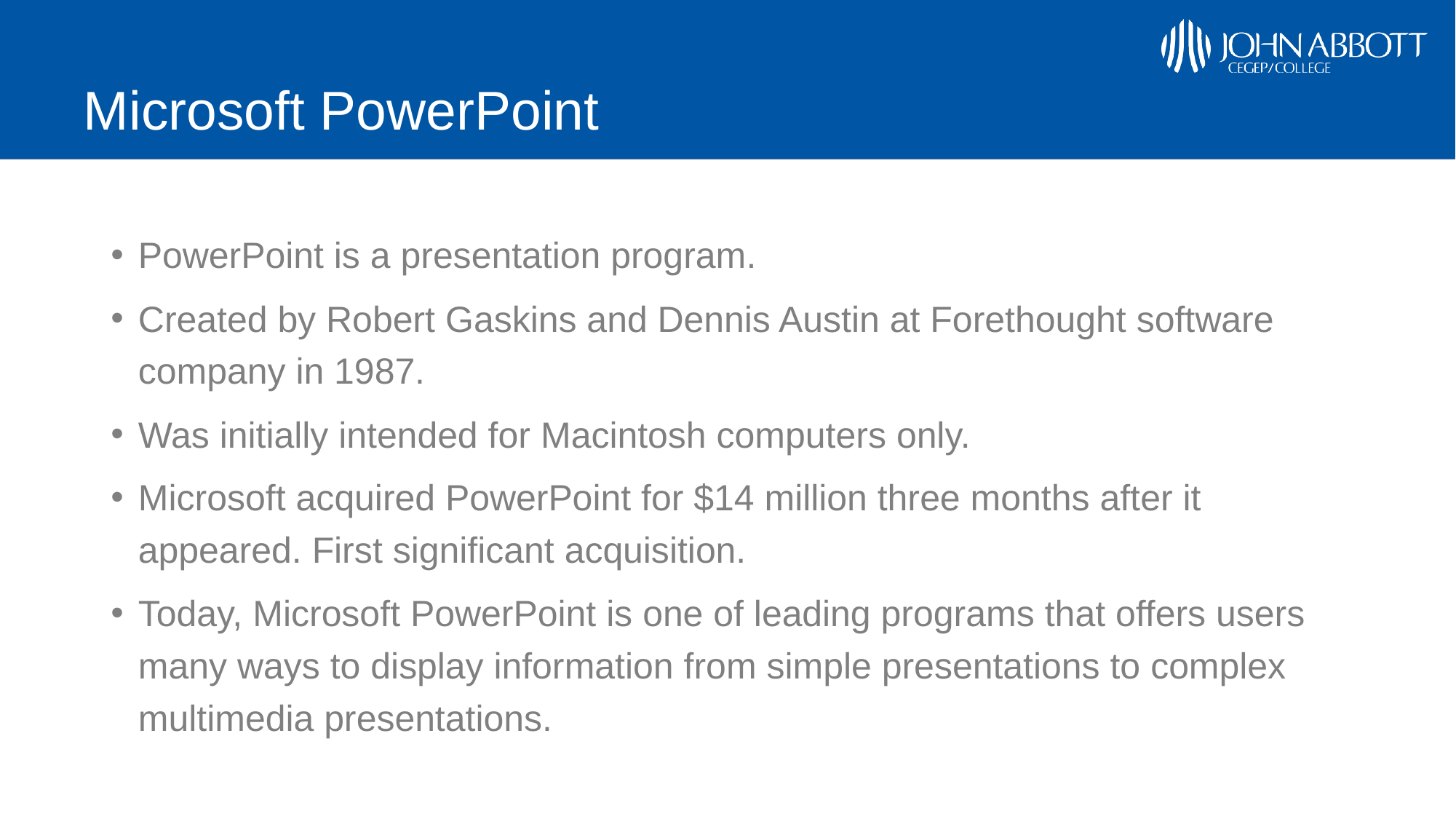

# Microsoft PowerPoint
PowerPoint is a presentation program.
Created by Robert Gaskins and Dennis Austin at Forethought software company in 1987.
Was initially intended for Macintosh computers only.
Microsoft acquired PowerPoint for $14 million three months after it appeared. First significant acquisition.
Today, Microsoft PowerPoint is one of leading programs that offers users many ways to display information from simple presentations to complex multimedia presentations.